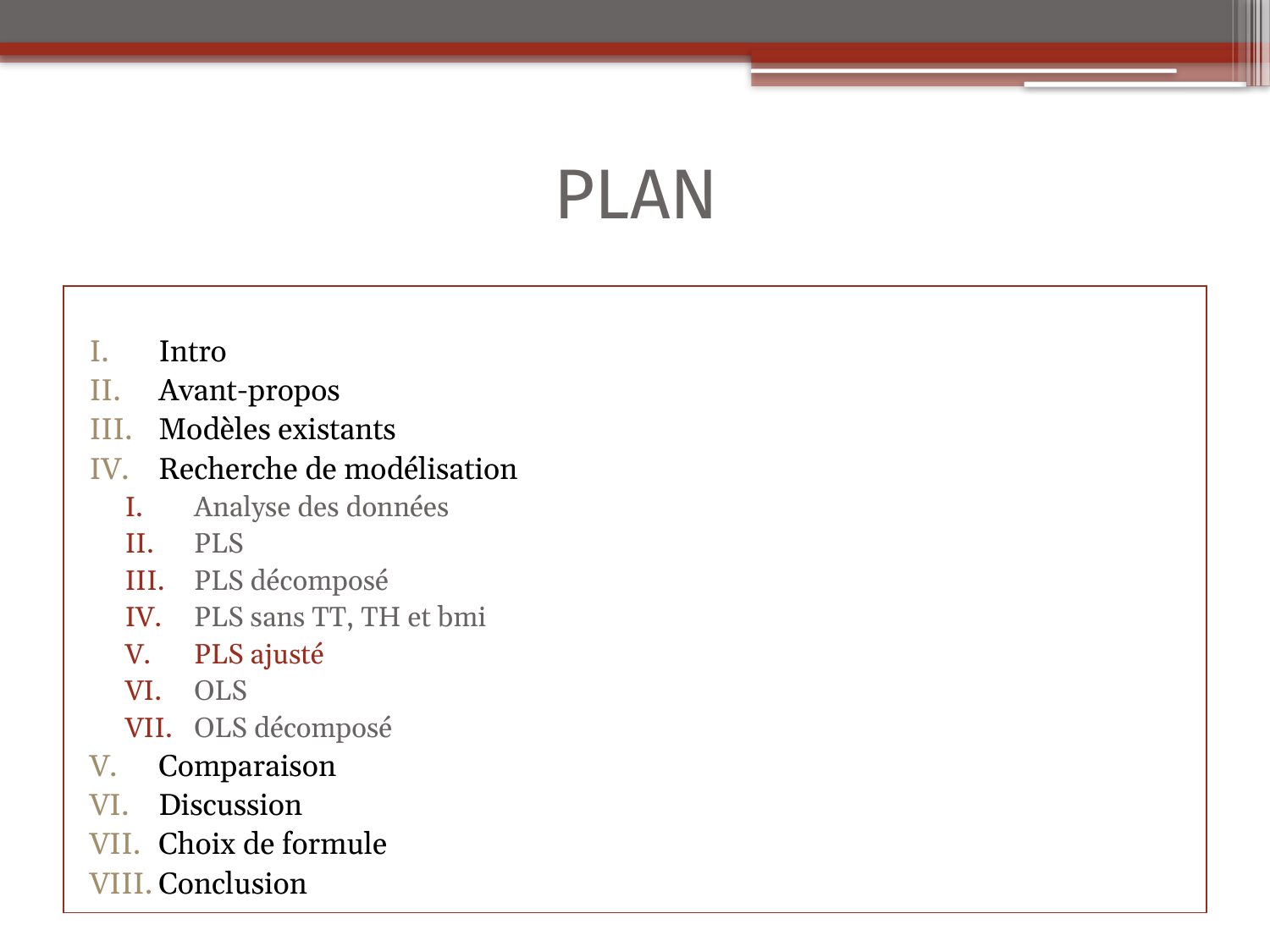

# PLAN

Intro
Avant-propos
Modèles existants
Recherche de modélisation
Analyse des données
PLS
PLS décomposé
PLS sans TT, TH et bmi
PLS ajusté
OLS
OLS décomposé
Comparaison
Discussion
Choix de formule
Conclusion